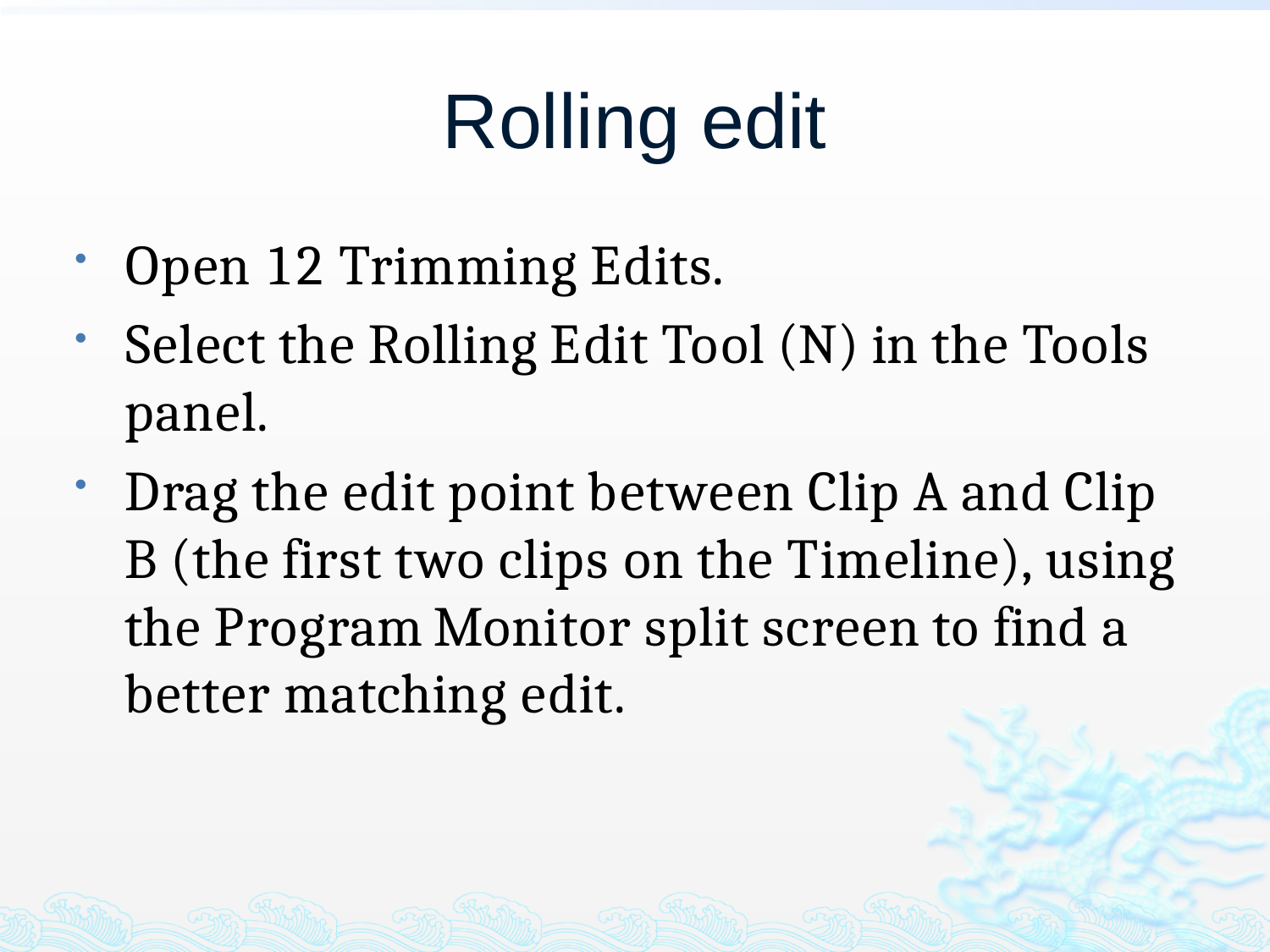

# Rolling edit
Open 12 Trimming Edits.
Select the Rolling Edit Tool (N) in the Tools panel.
Drag the edit point between Clip A and Clip B (the first two clips on the Timeline), using the Program Monitor split screen to find a better matching edit.